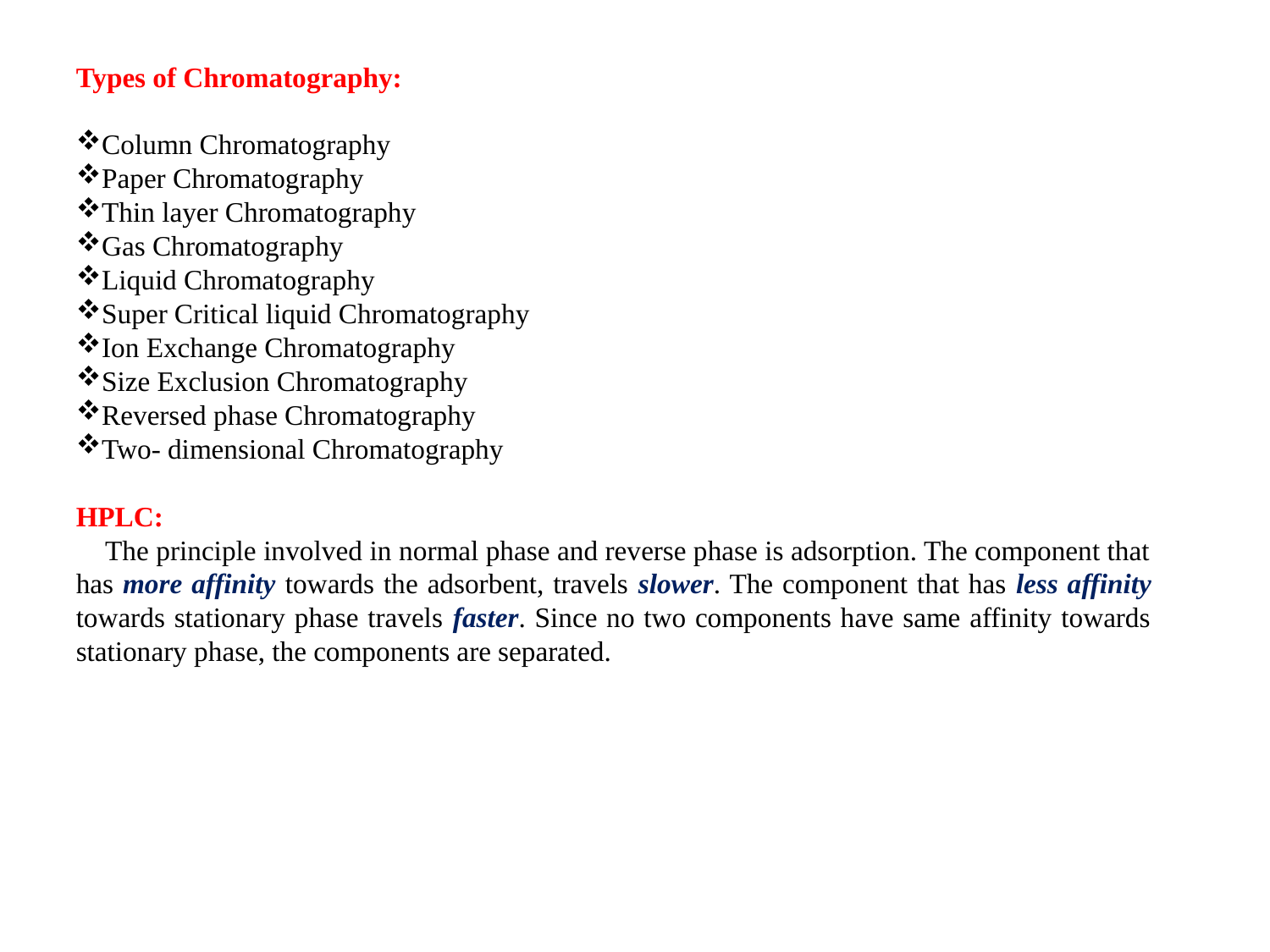

Types of Chromatography:

Column Chromatography
Paper Chromatography
Thin layer Chromatography
Gas Chromatography
Liquid Chromatography
Super Critical liquid Chromatography
Ion Exchange Chromatography
Size Exclusion Chromatography
Reversed phase Chromatography
Two- dimensional Chromatography

HPLC:
    The principle involved in normal phase and reverse phase is adsorption. The component that has more affinity towards the adsorbent, travels slower. The component that has less affinity towards stationary phase travels faster. Since no two components have same affinity towards stationary phase, the components are separated.